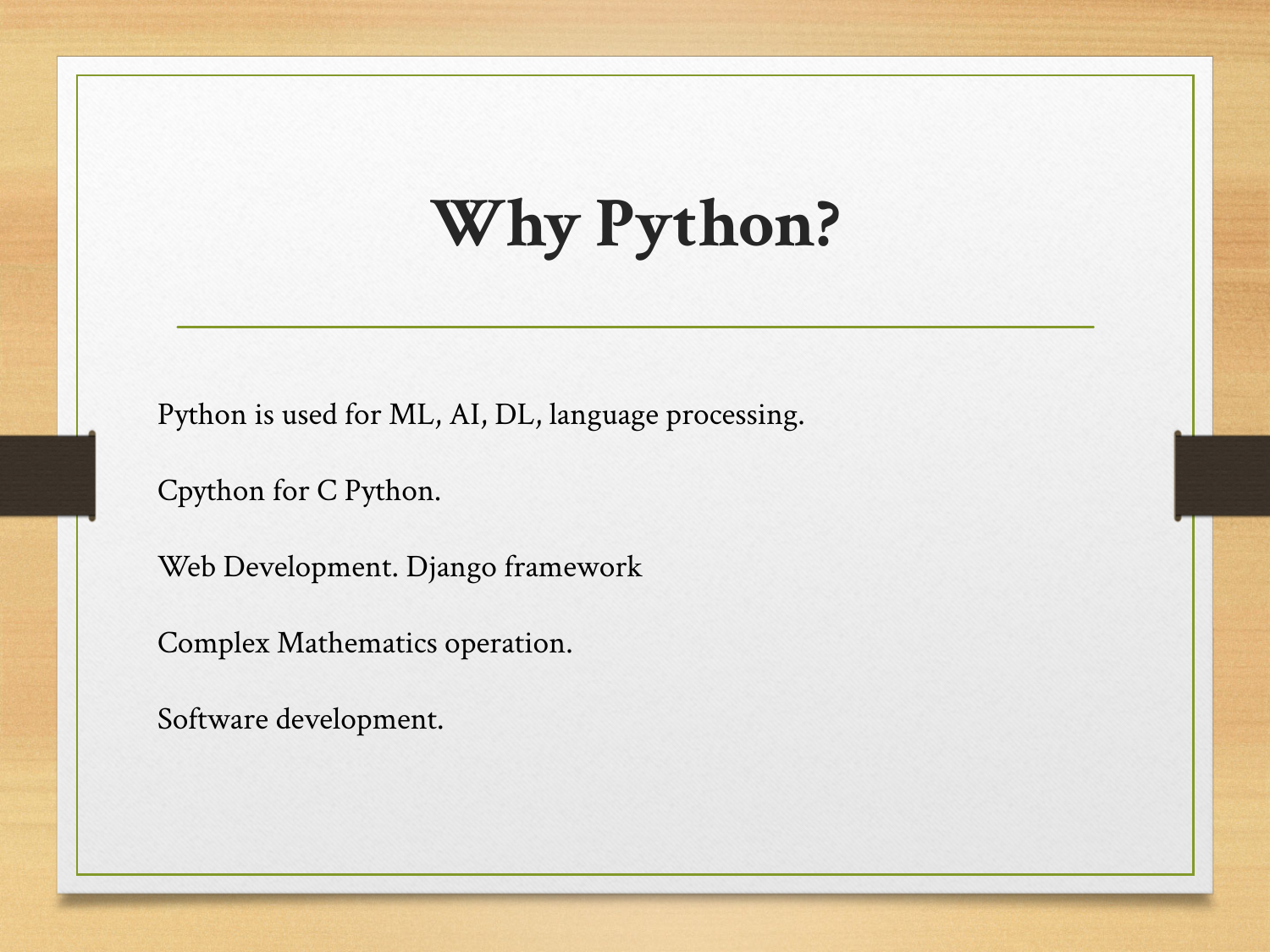

# Why Python?
Python is used for ML, AI, DL, language processing.

Cpython for C Python.

Web Development. Django framework

Complex Mathematics operation.

Software development.